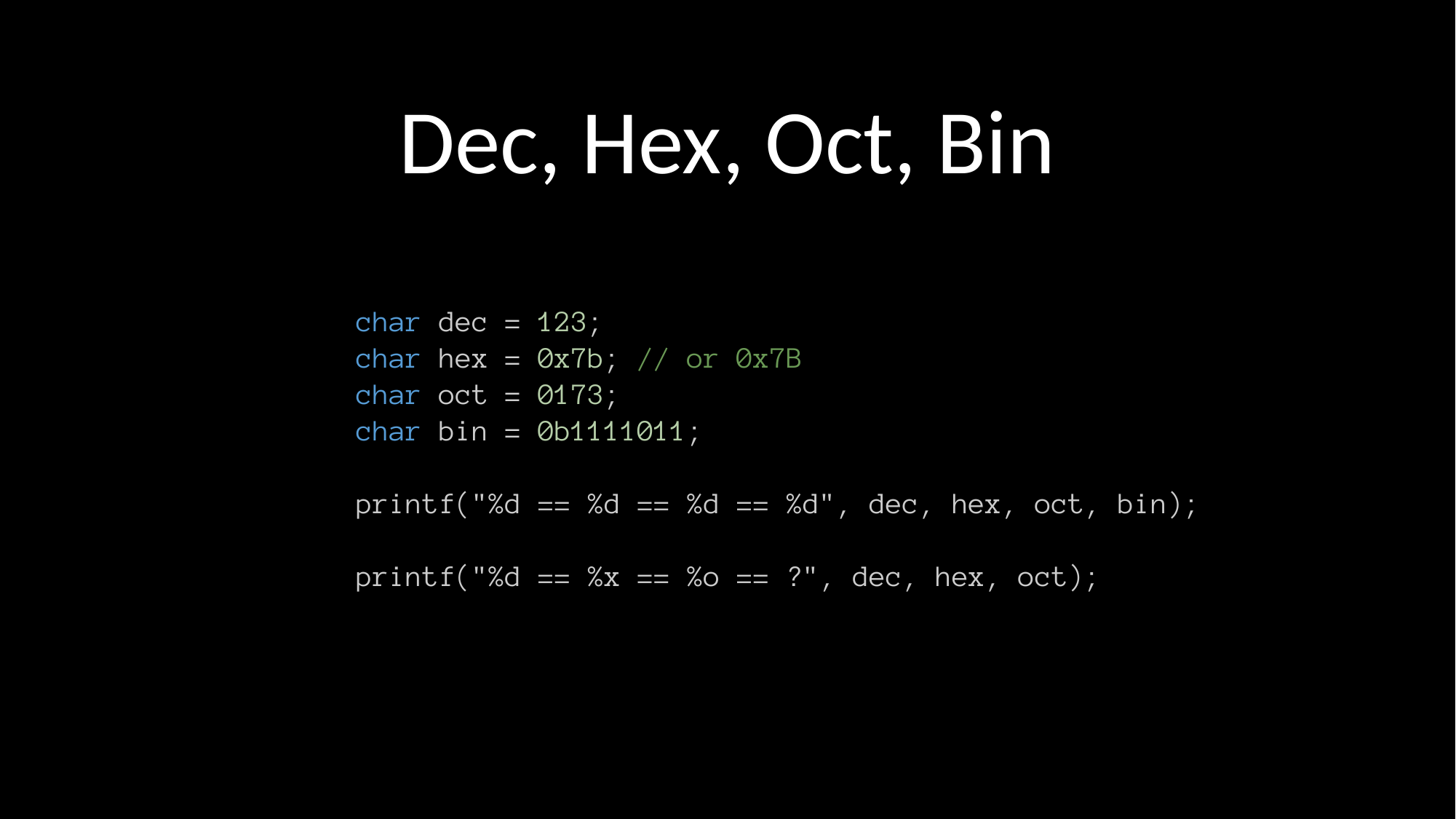

Dec, Hex, Oct, Bin
char dec = 123;
char hex = 0x7b; // or 0x7B
char oct = 0173;
char bin = 0b1111011;

printf("%d == %d == %d == %d", dec, hex, oct, bin);

printf("%d == %x == %o == ?", dec, hex, oct);